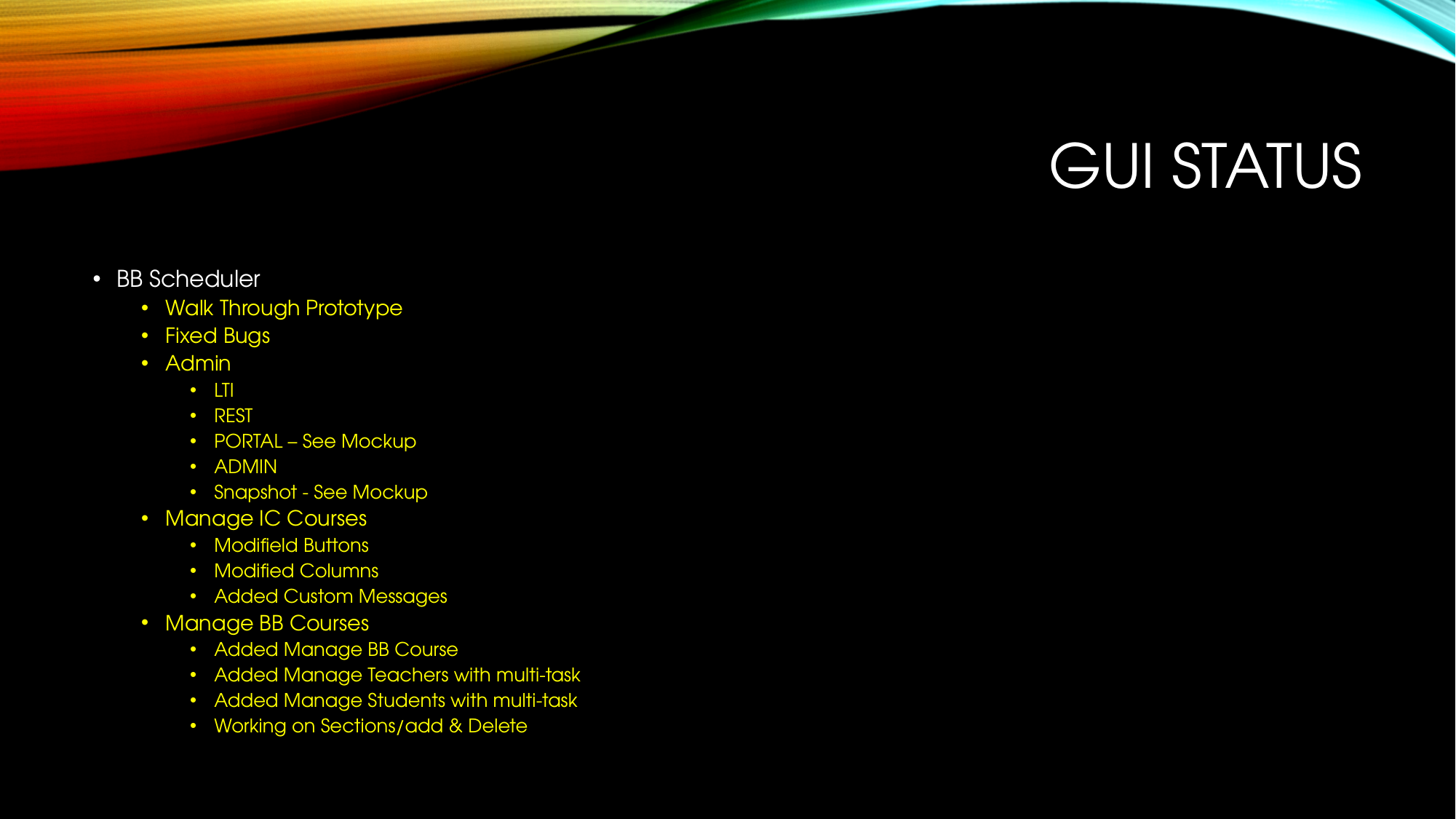

# GUI Status
BB Scheduler
Walk Through Prototype
Fixed Bugs
Admin
LTI
REST
PORTAL – See Mockup
ADMIN
Snapshot - See Mockup
Manage IC Courses
Modifield Buttons
Modified Columns
Added Custom Messages
Manage BB Courses
Added Manage BB Course
Added Manage Teachers with multi-task
Added Manage Students with multi-task
Working on Sections/add & Delete